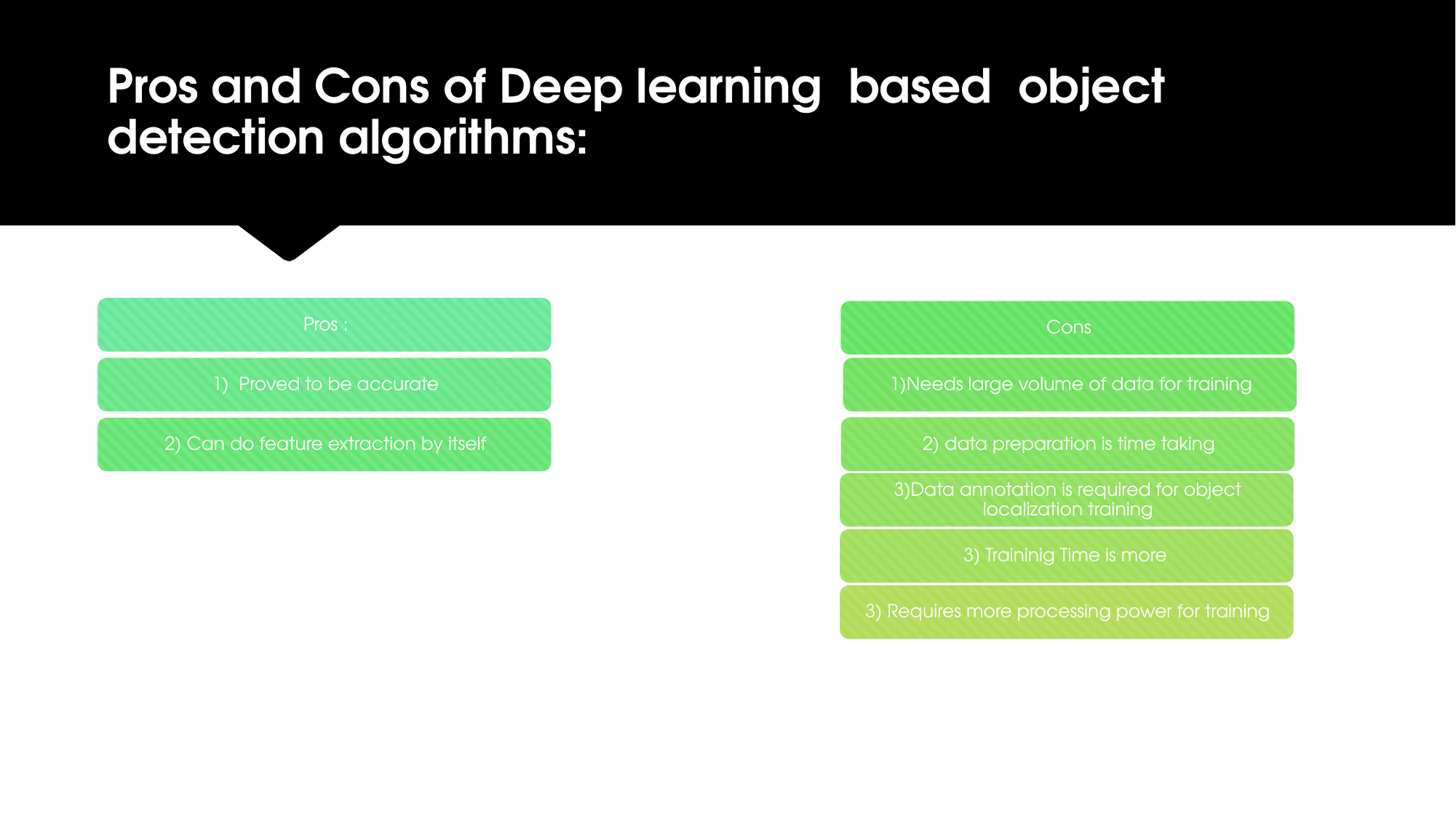

# Pros and Cons of Deep learning  based  object detection algorithms:
Pros :
1)  Proved to be accurate
2) Can do feature extraction by itself
Cons
1)Needs large volume of data for training
2) data preparation is time taking
3)Data annotation is required for object localization training
3) Traininig Time is more
3) Requires more processing power for training